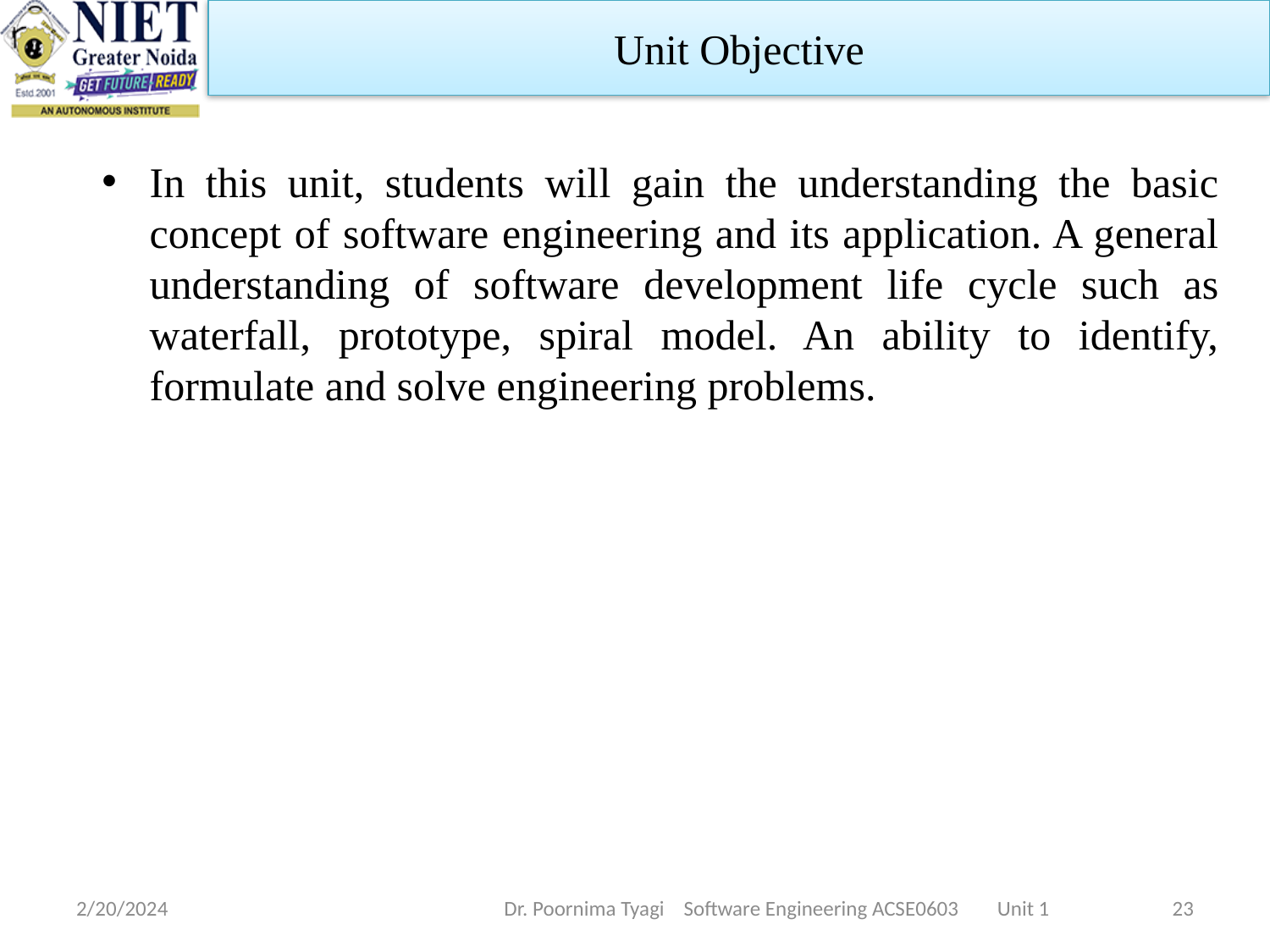

Unit Objective
In this unit, students will gain the understanding the basic concept of software engineering and its application. A general understanding of software development life cycle such as waterfall, prototype, spiral model. An ability to identify, formulate and solve engineering problems.

2/20/2024
Dr. Poornima Tyagi    Software Engineering ACSE0603        Unit 1
23